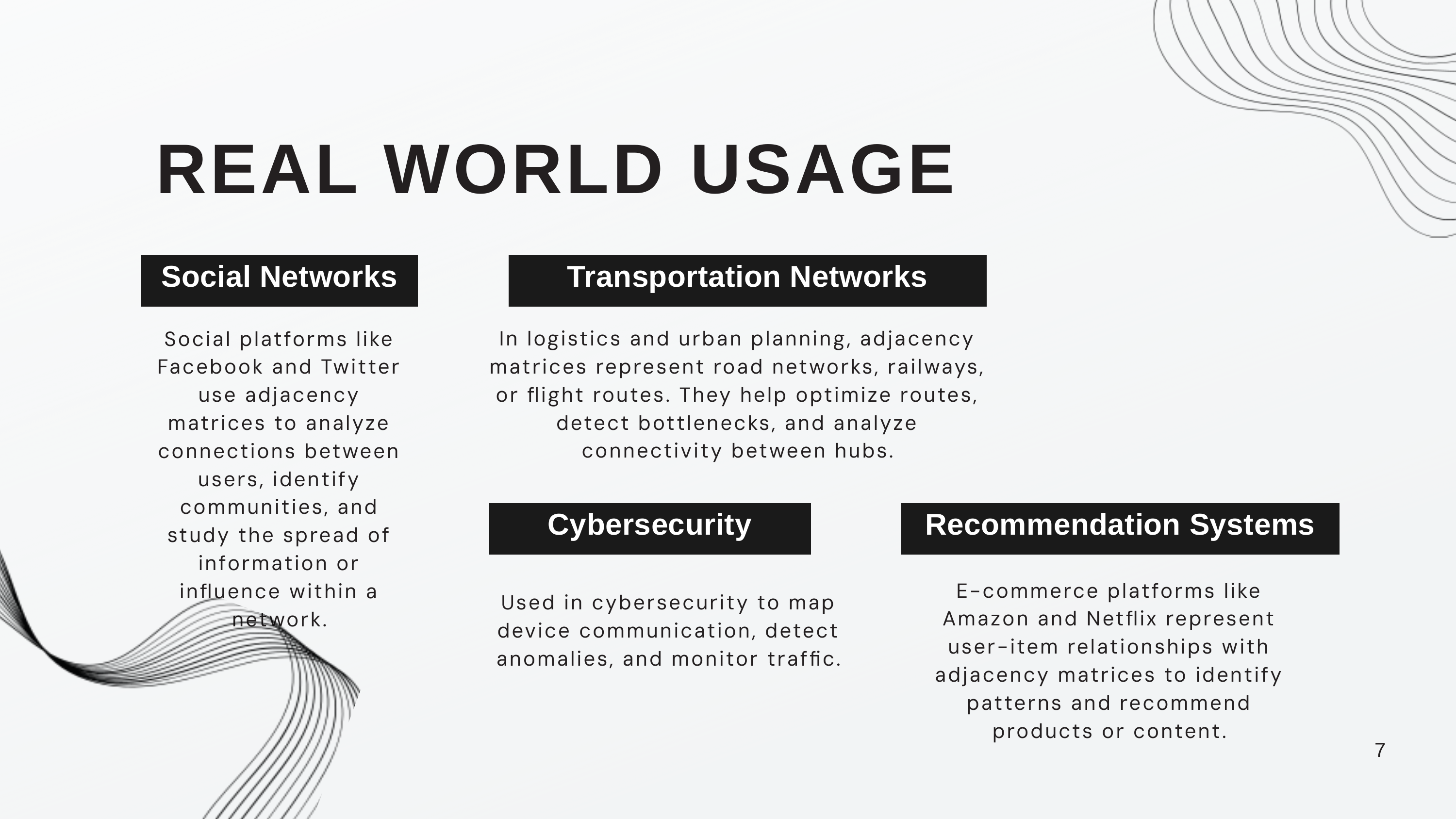

REAL WORLD USAGE

Social Networks

Transportation Networks
In logistics and urban planning, adjacency matrices represent road networks, railways, or flight routes. They help optimize routes, detect bottlenecks, and analyze connectivity between hubs.

Social platforms like Facebook and Twitter use adjacency matrices to analyze connections between users, identify communities, and study the spread of information or influence within a network.

Cybersecurity

Recommendation Systems

E-commerce platforms like Amazon and Netflix represent user-item relationships with adjacency matrices to identify patterns and recommend products or content.

Used in cybersecurity to map device communication, detect anomalies, and monitor traffic.
7